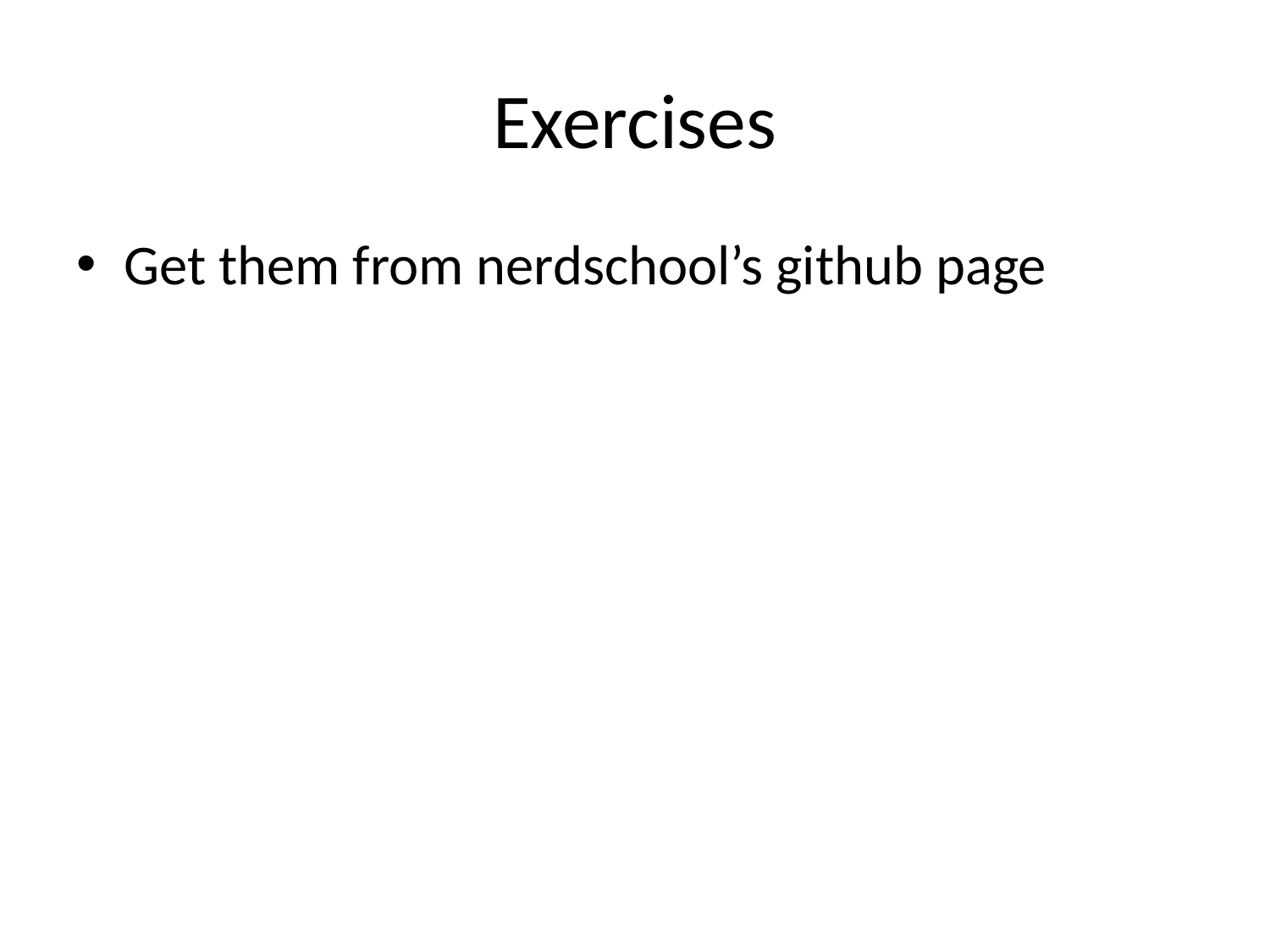

# Exercises
Get them from nerdschool’s github page